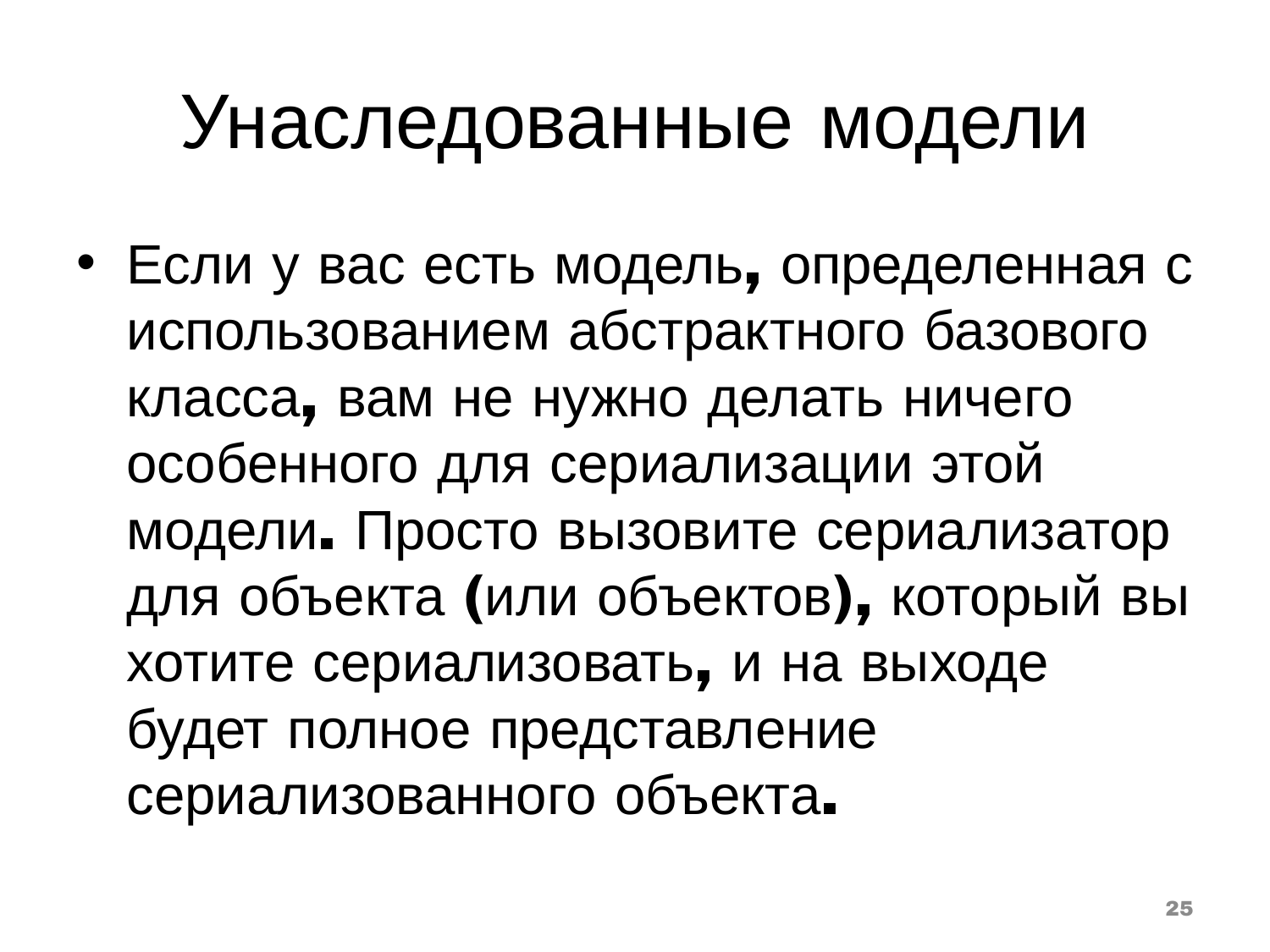

# Унаследованные модели
Если у вас есть модель, определенная с использованием абстрактного базового класса, вам не нужно делать ничего особенного для сериализации этой модели. Просто вызовите сериализатор для объекта (или объектов), который вы хотите сериализовать, и на выходе будет полное представление сериализованного объекта.
25